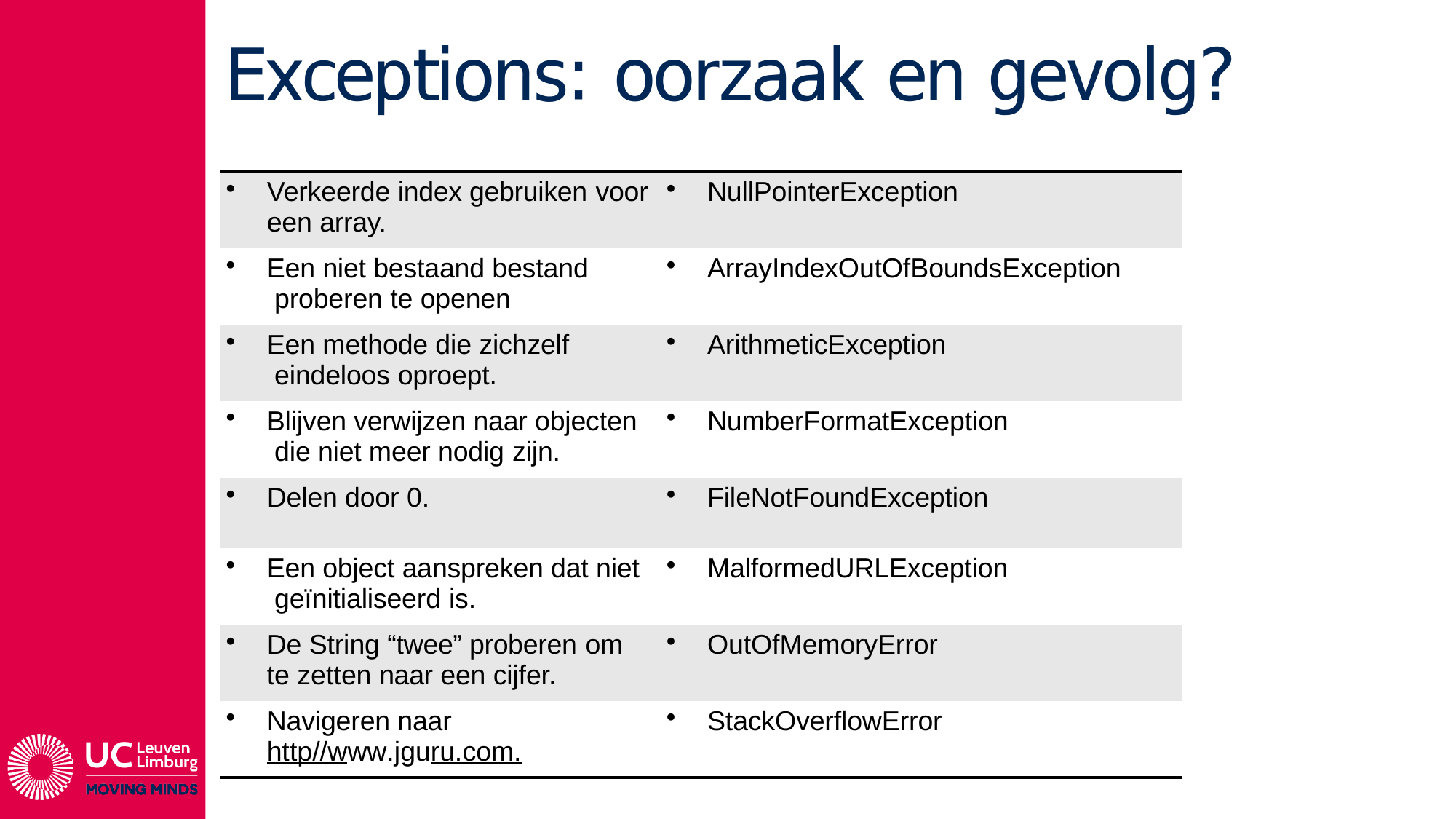

# Exceptions: oorzaak en gevolg?
| Verkeerde index gebruiken voor een array. | NullPointerException |
| --- | --- |
| Een niet bestaand bestand proberen te openen | ArrayIndexOutOfBoundsException |
| Een methode die zichzelf eindeloos oproept. | ArithmeticException |
| Blijven verwijzen naar objecten die niet meer nodig zijn. | NumberFormatException |
| Delen door 0. | FileNotFoundException |
| Een object aanspreken dat niet geïnitialiseerd is. | MalformedURLException |
| De String “twee” proberen om te zetten naar een cijfer. | OutOfMemoryError |
| Navigeren naar http//www.jguru.com. | StackOverflowError |